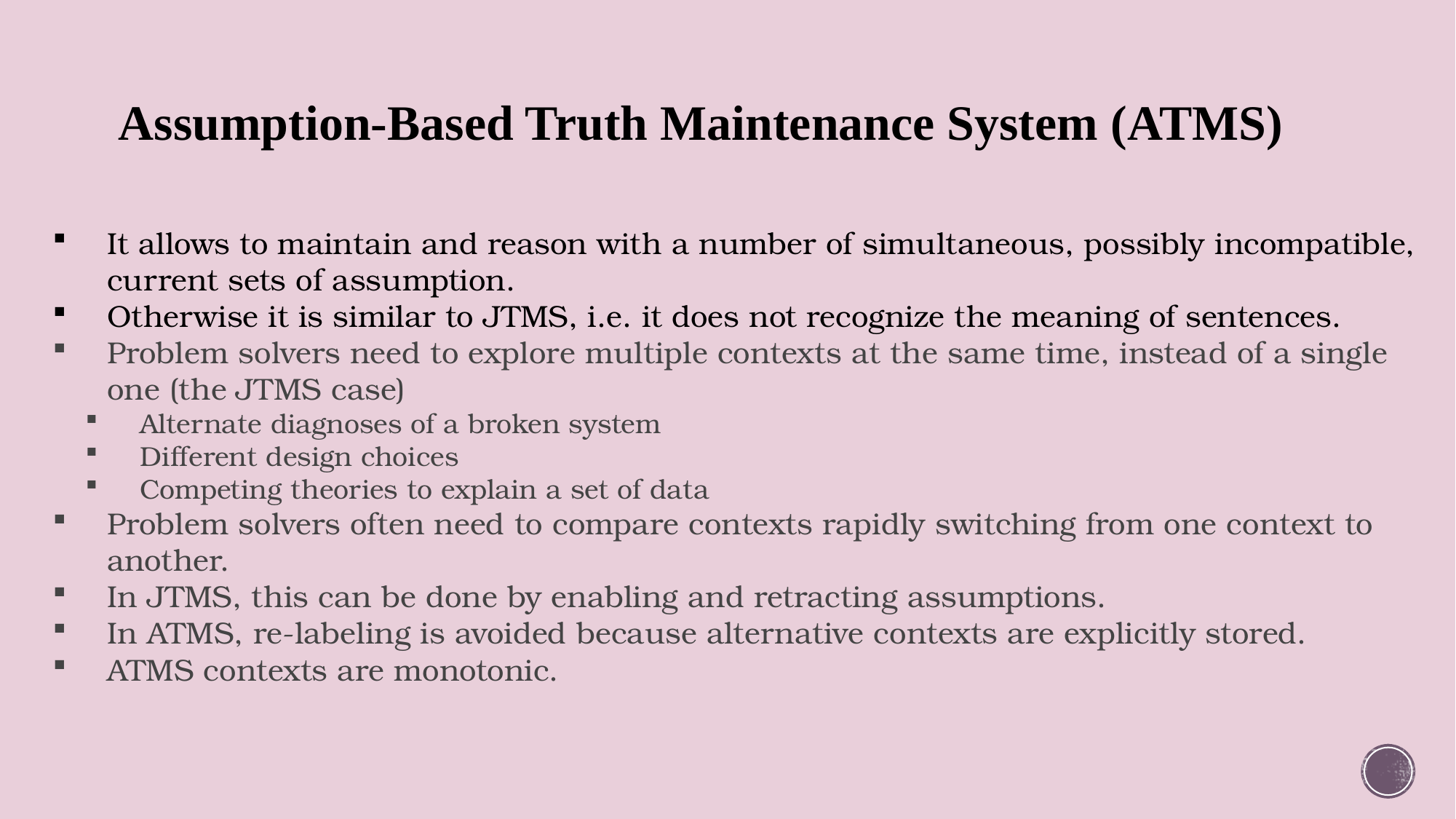

# Assumption-Based Truth Maintenance System (ATMS)
It allows to maintain and reason with a number of simultaneous, possibly incompatible, current sets of assumption.
Otherwise it is similar to JTMS, i.e. it does not recognize the meaning of sentences.
Problem solvers need to explore multiple contexts at the same time, instead of a single one (the JTMS case)
Alternate diagnoses of a broken system
Different design choices
Competing theories to explain a set of data
Problem solvers often need to compare contexts rapidly switching from one context to another.
In JTMS, this can be done by enabling and retracting assumptions.
In ATMS, re-labeling is avoided because alternative contexts are explicitly stored.
ATMS contexts are monotonic.